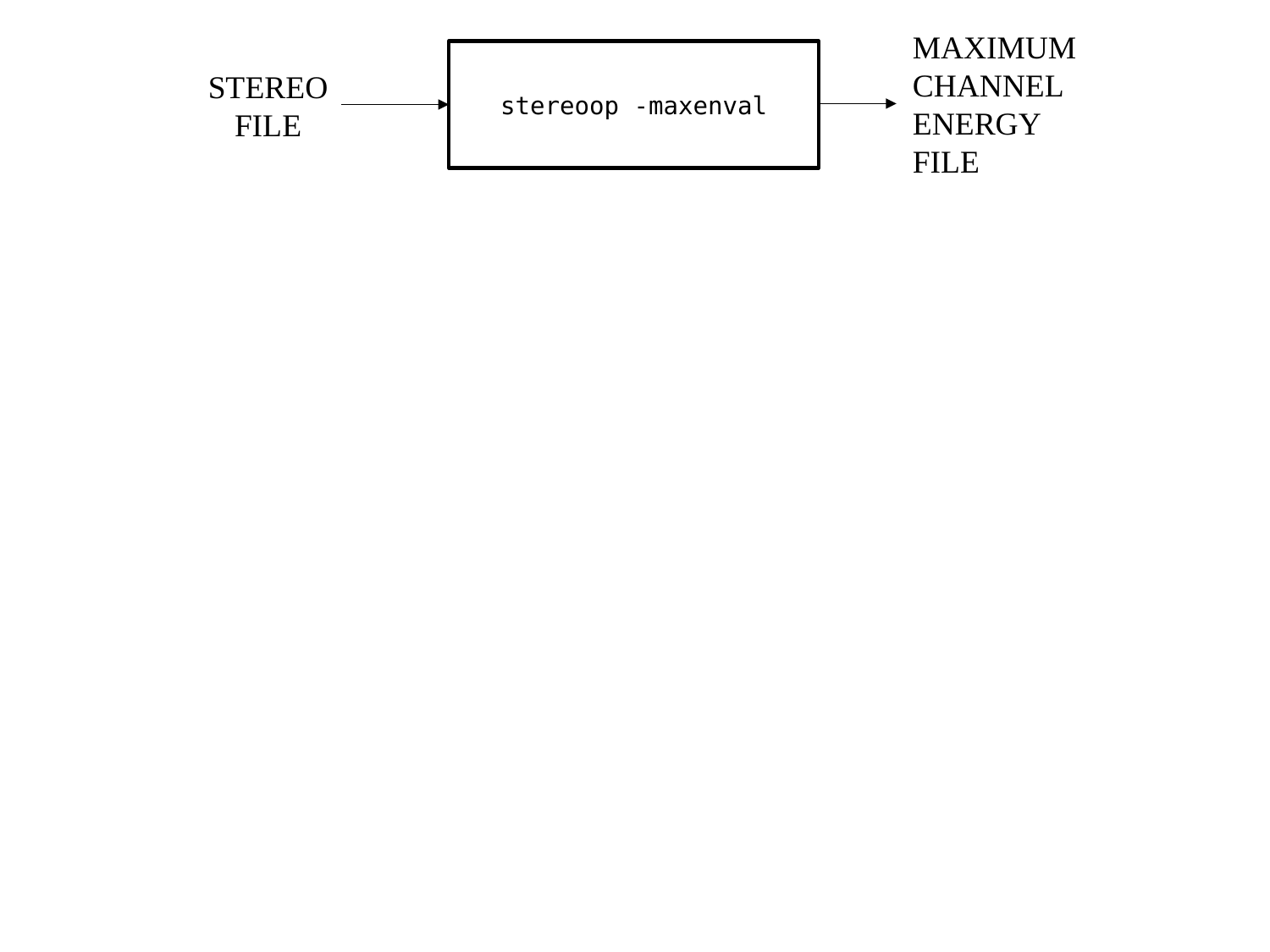

STEREO
FILE
stereoop -maxenval
MAXIMUM
CHANNEL
ENERGY
FILE